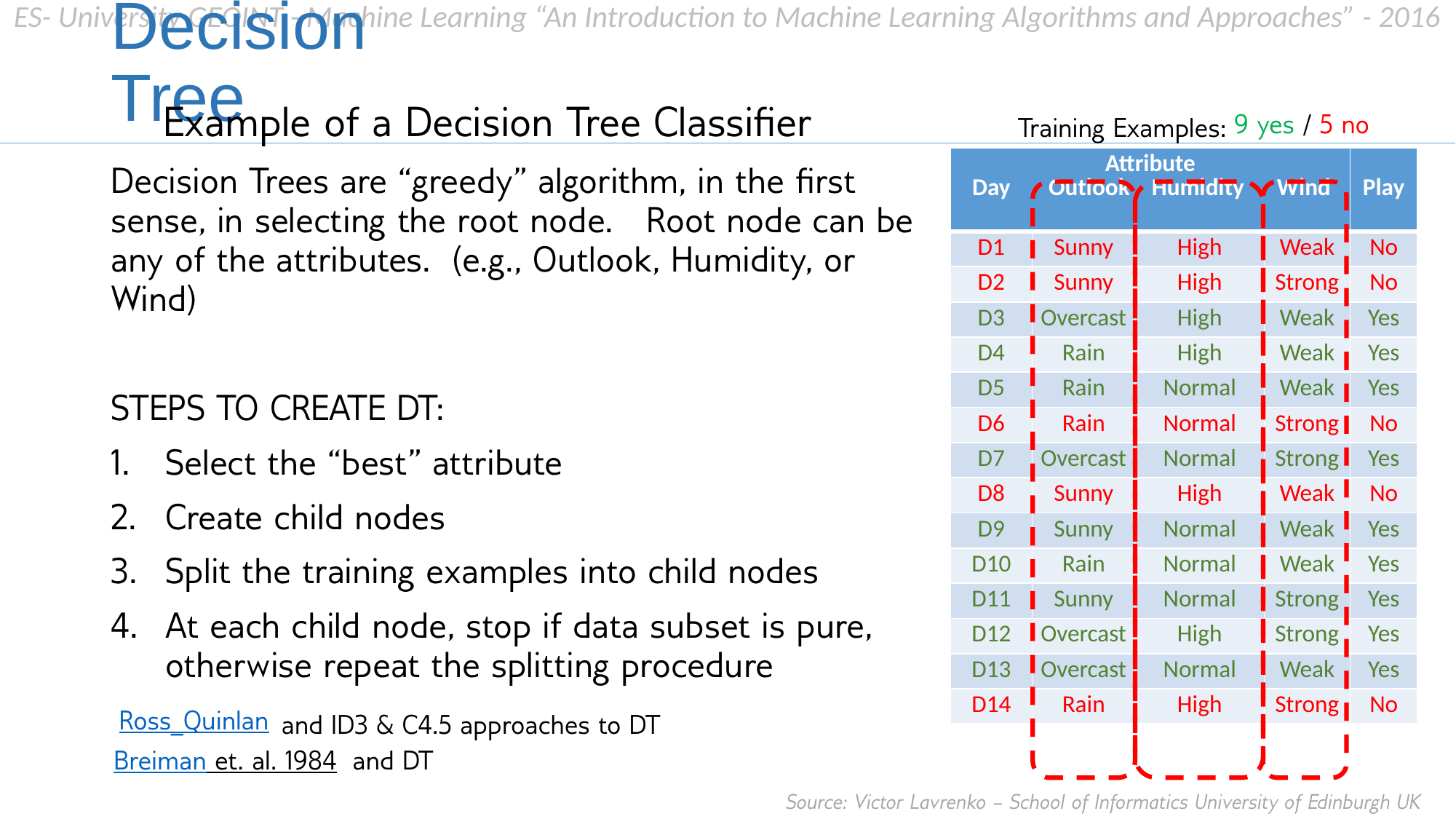

# Decision Tree
Example of a Decision Tree Classifier
9 yes / 5 no
Training Examples:
| Attribute Day Outlook Humidity Wind |  |  |  | Play |
| --- | --- | --- | --- | --- |
| D1 | Sunny | High | Weak | No |
| D2 | Sunny | High | Strong | No |
| D3 | Overcast | High | Weak | Yes |
| D4 | Rain | High | Weak | Yes |
| D5 | Rain | Normal | Weak | Yes |
| D6 | Rain | Normal | Strong | No |
| D7 | Overcast | Normal | Strong | Yes |
| D8 | Sunny | High | Weak | No |
| D9 | Sunny | Normal | Weak | Yes |
| D10 | Rain | Normal | Weak | Yes |
| D11 | Sunny | Normal | Strong | Yes |
| D12 | Overcast | High | Strong | Yes |
| D13 | Overcast | Normal | Weak | Yes |
| D14 | Rain | High | Strong | No |
Decision Trees are “greedy” algorithm, in the first sense, in selecting the root node.   Root node can be any of the attributes.  (e.g., Outlook, Humidity, or Wind)

STEPS TO CREATE DT:
Select the “best” attribute
Create child nodes
Split the training examples into child nodes
At each child node, stop if data subset is pure, otherwise repeat the splitting procedure

Ross_Quinlan
and ID3 & C4.5 approaches to DT
and DT
Breiman et. al. 1984
Source: Victor Lavrenko – School of Informatics University of Edinburgh UK